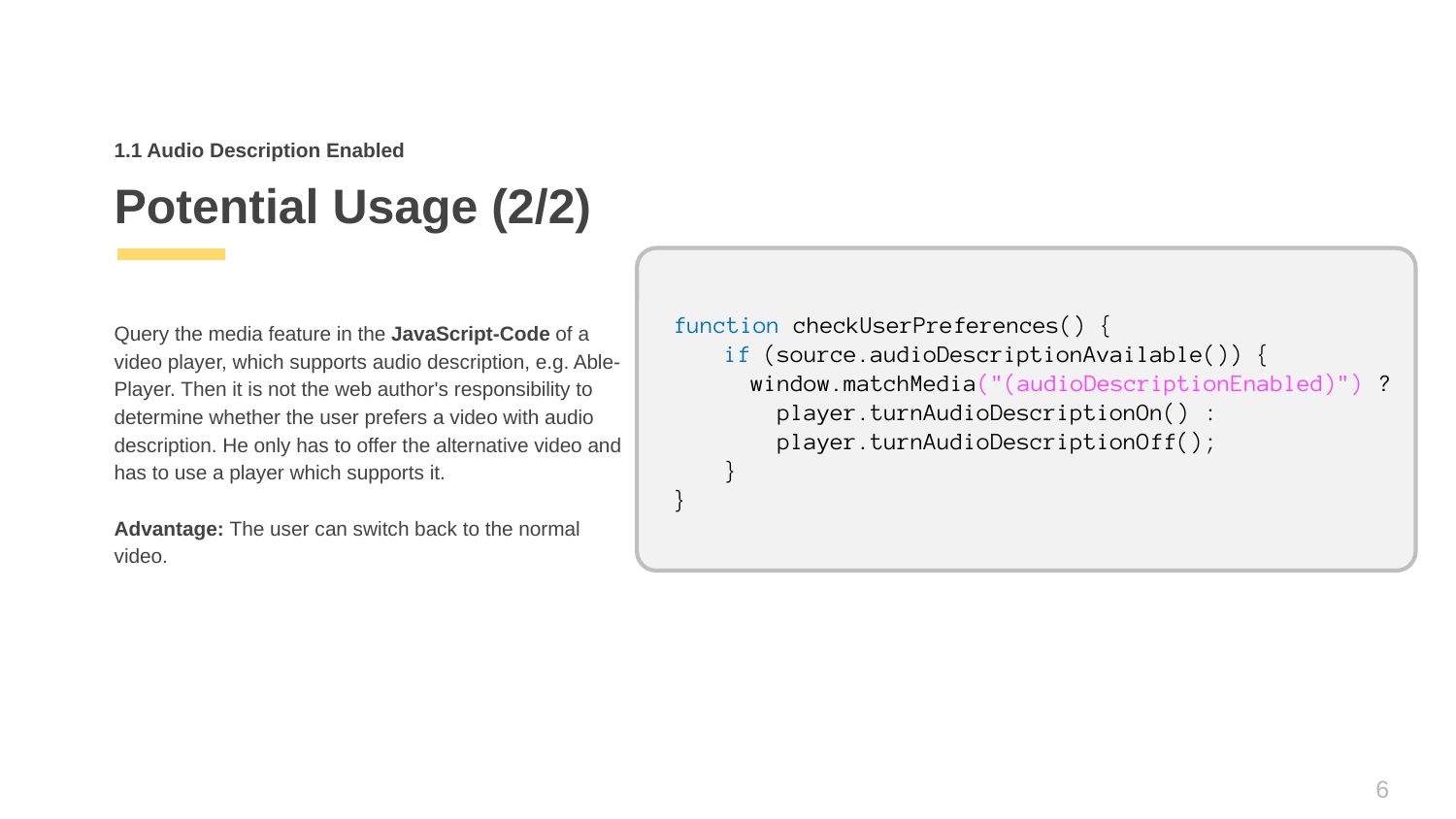

1.1 Audio Description Enabled
# Potential Usage (2/2)

function checkUserPreferences() {
	if (source.audioDescriptionAvailable()) {
  window.matchMedia("(audioDescriptionEnabled)") ?
    player.turnAudioDescriptionOn() :
    player.turnAudioDescriptionOff();
}
}
Query the media feature in the JavaScript-Code of a video player, which supports audio description, e.g. Able-Player. Then it is not the web author's responsibility to determine whether the user prefers a video with audio description. He only has to offer the alternative video and has to use a player which supports it.

Advantage: The user can switch back to the normal video.

6